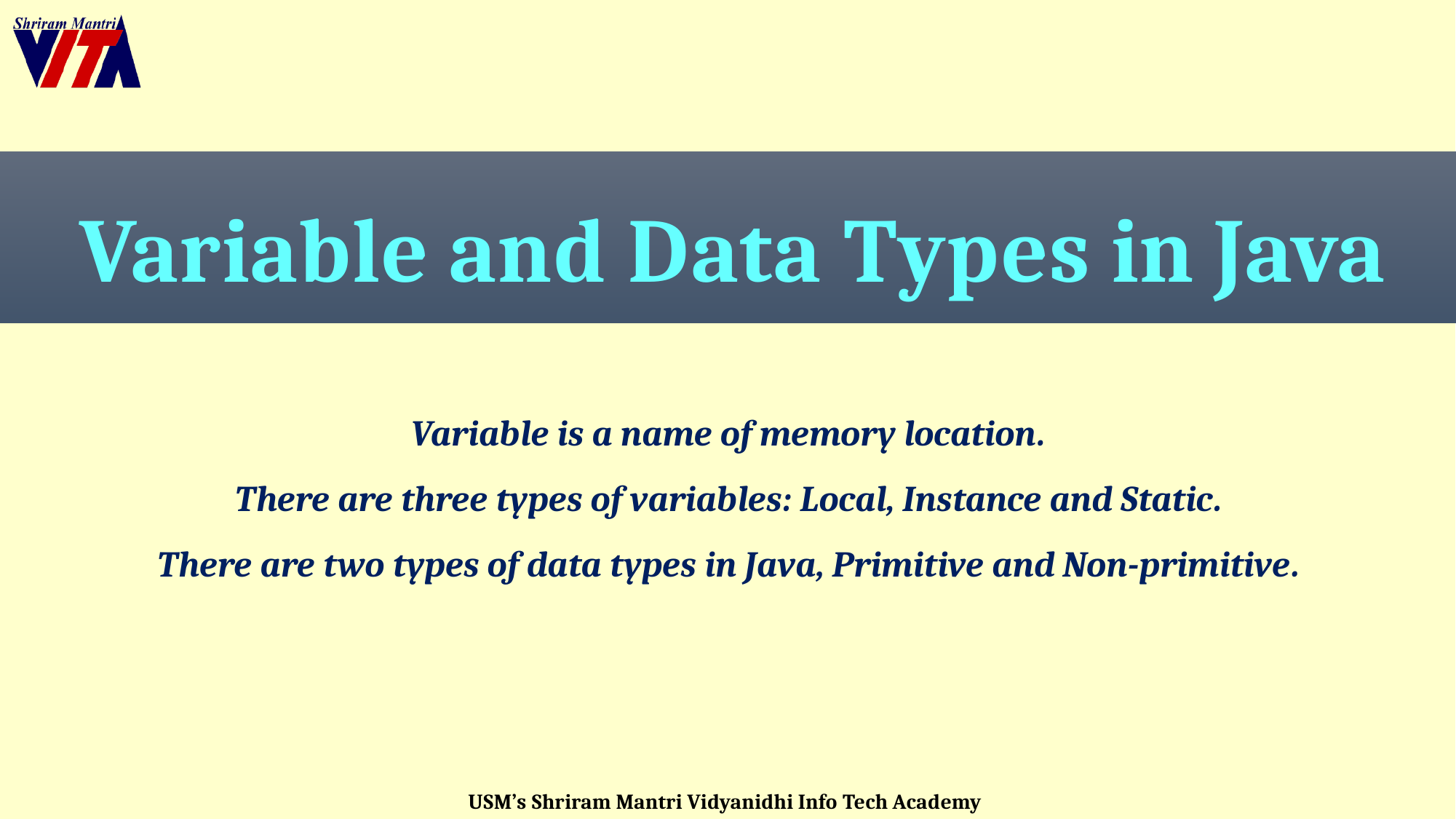

Variable and Data Types in Java
Variable is a name of memory location.
There are three types of variables: Local, Instance and Static.
There are two types of data types in Java, Primitive and Non-primitive.